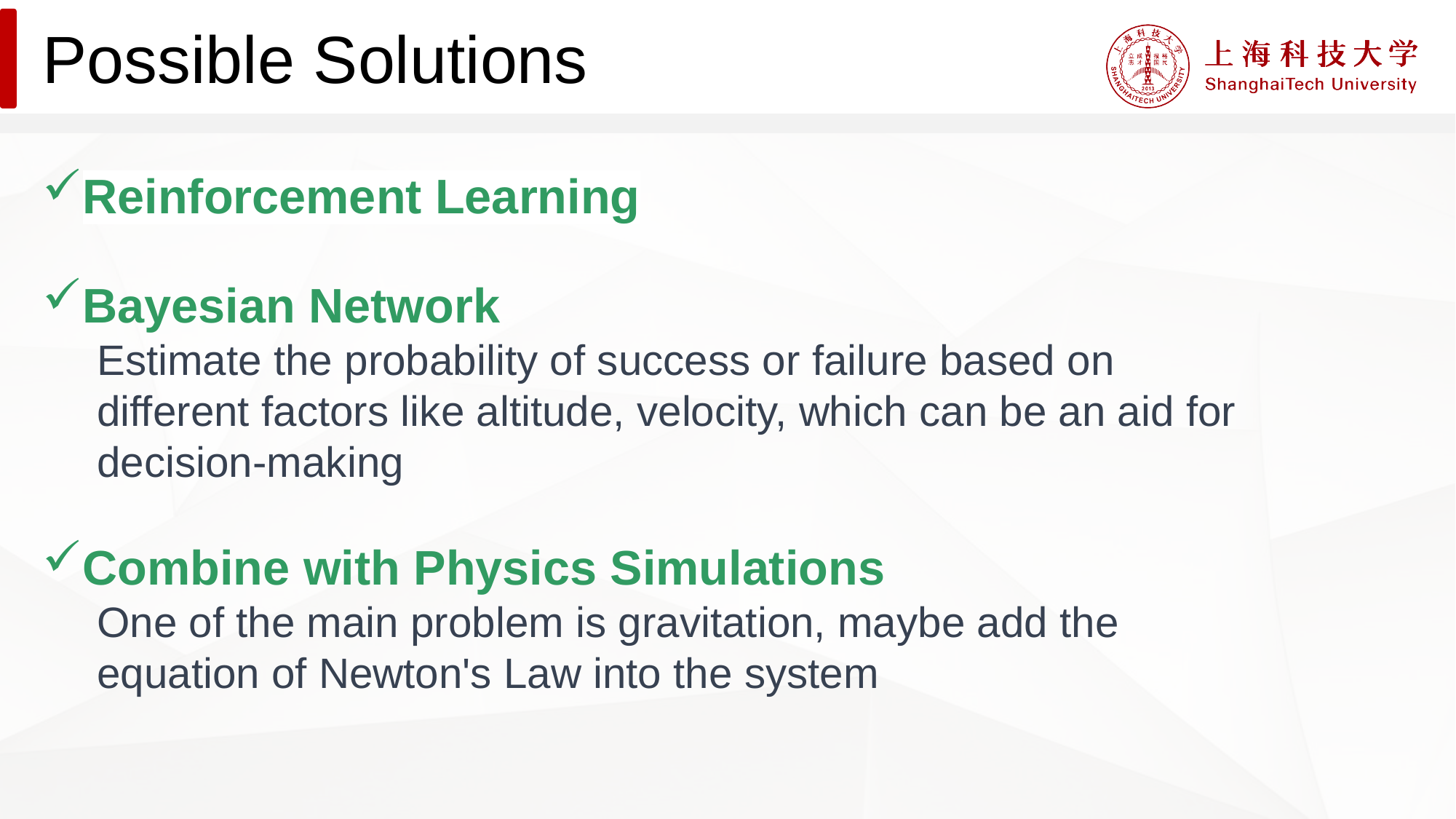

Possible Solutions
Reinforcement Learning

Bayesian Network
Estimate the probability of success or failure based on different factors like altitude, velocity, which can be an aid for decision-making

Combine with Physics Simulations
One of the main problem is gravitation, maybe add the equation of Newton's Law into the system